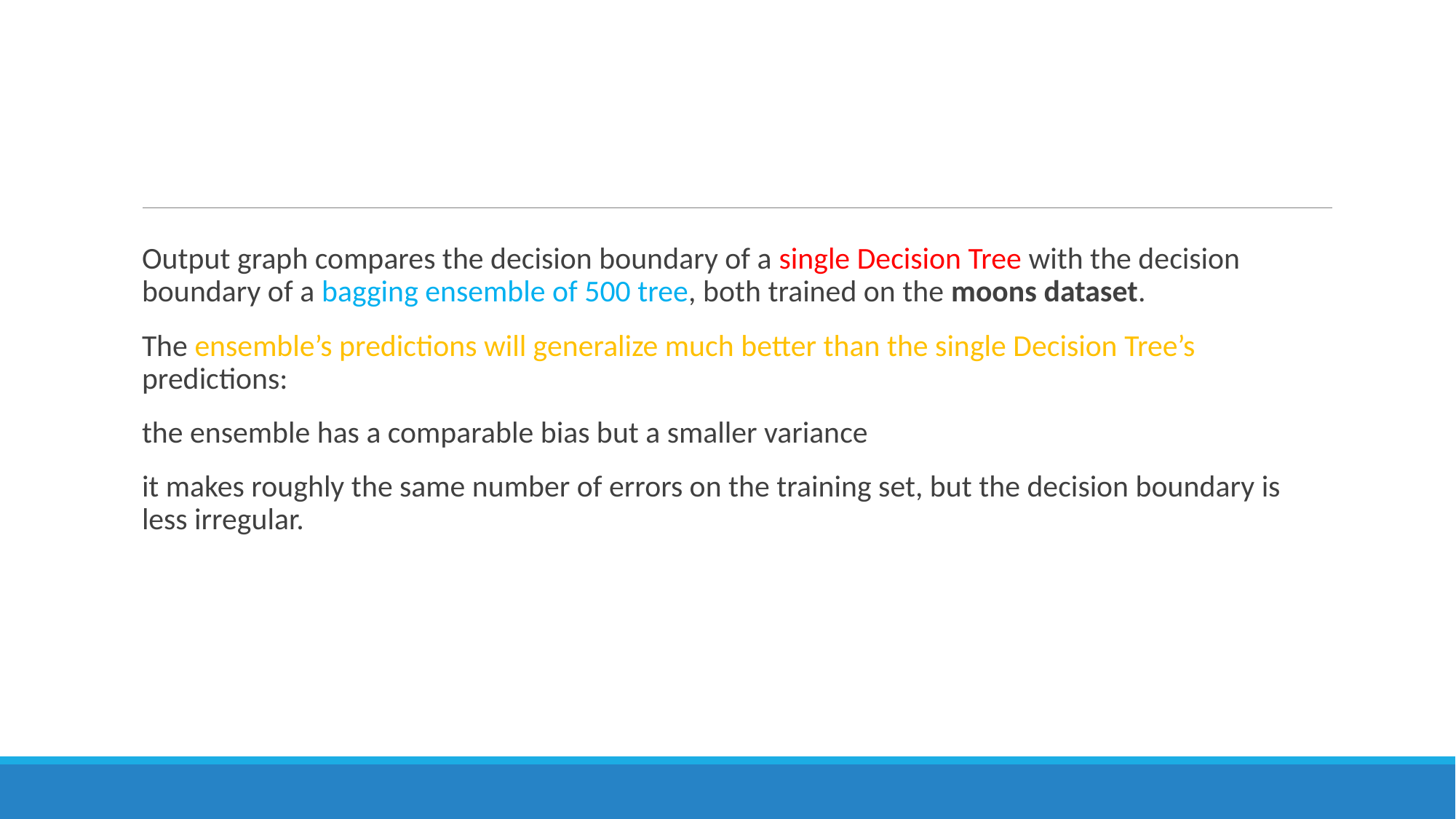

Output graph compares the decision boundary of a single Decision Tree with the decision boundary of a bagging ensemble of 500 tree, both trained on the moons dataset.
The ensemble’s predictions will generalize much better than the single Decision Tree’s predictions:
the ensemble has a comparable bias but a smaller variance
it makes roughly the same number of errors on the training set, but the decision boundary is less irregular.